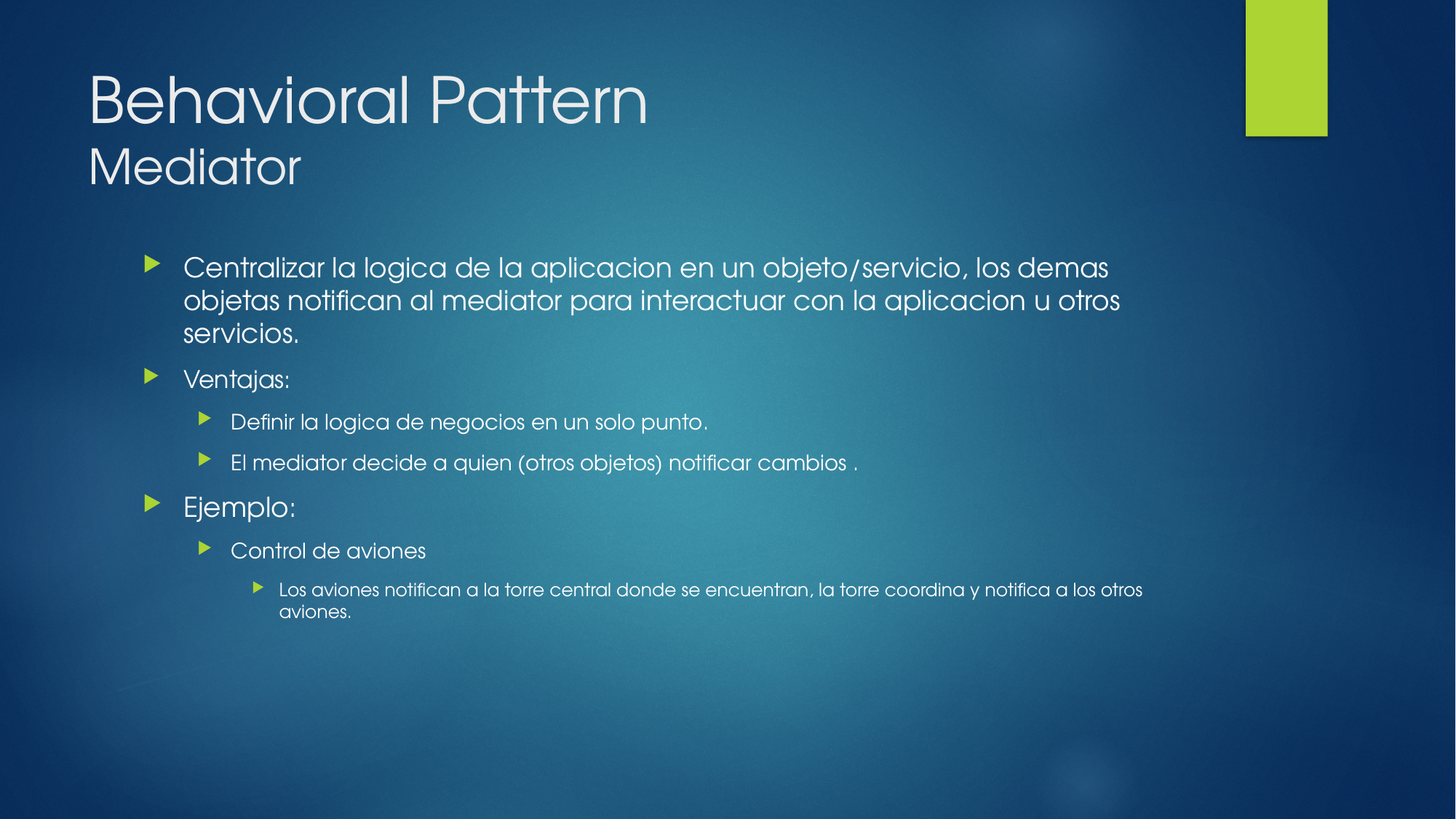

# Behavioral Pattern Mediator
Centralizar la logica de la aplicacion en un objeto/servicio, los demas objetas notifican al mediator para interactuar con la aplicacion u otros servicios.
Ventajas:
Definir la logica de negocios en un solo punto.
El mediator decide a quien (otros objetos) notificar cambios .
Ejemplo:
Control de aviones
Los aviones notifican a la torre central donde se encuentran, la torre coordina y notifica a los otros aviones.